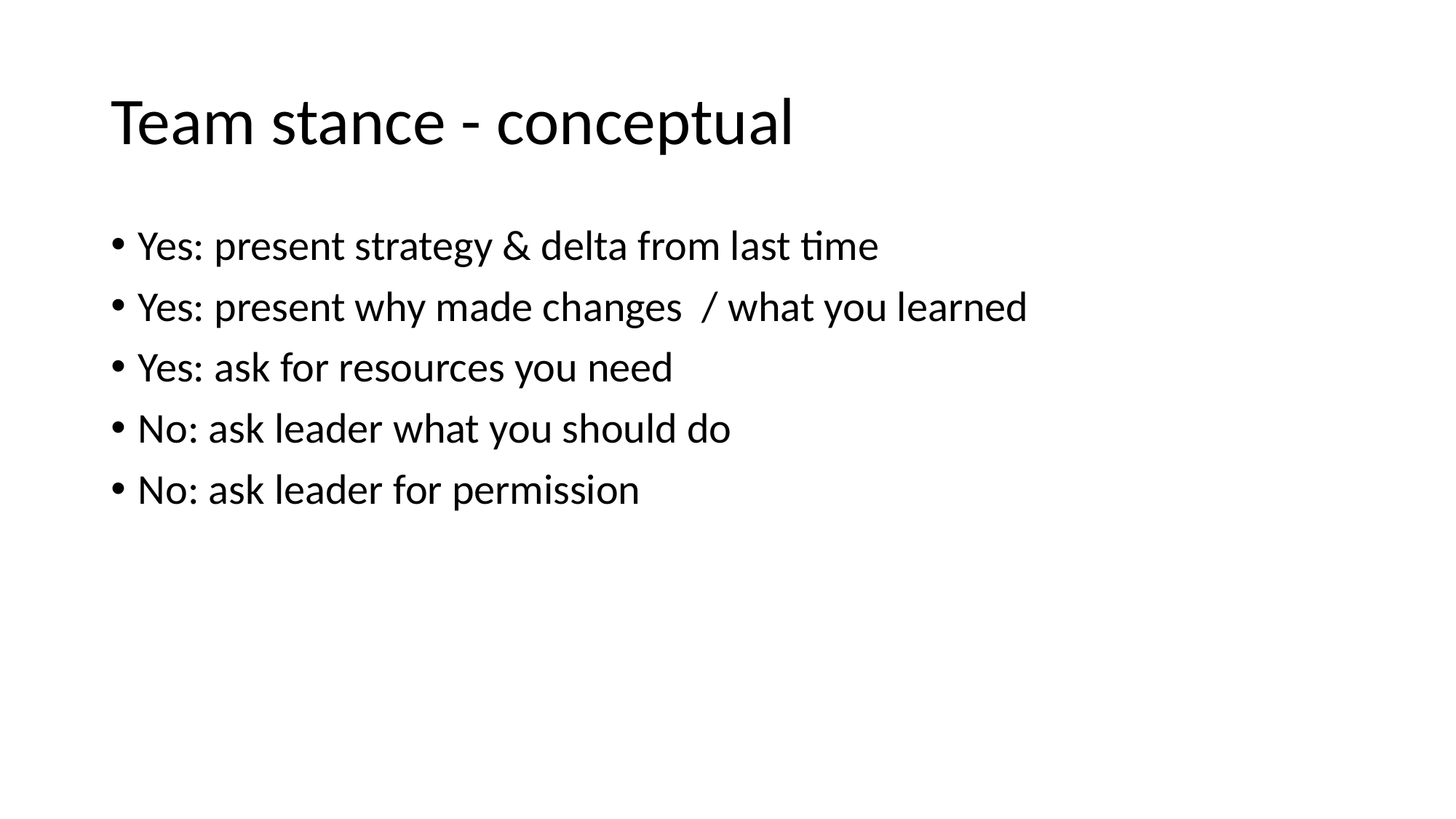

# Team stance - conceptual
Yes: present strategy & delta from last time
Yes: present why made changes  / what you learned
Yes: ask for resources you need
No: ask leader what you should do
No: ask leader for permission